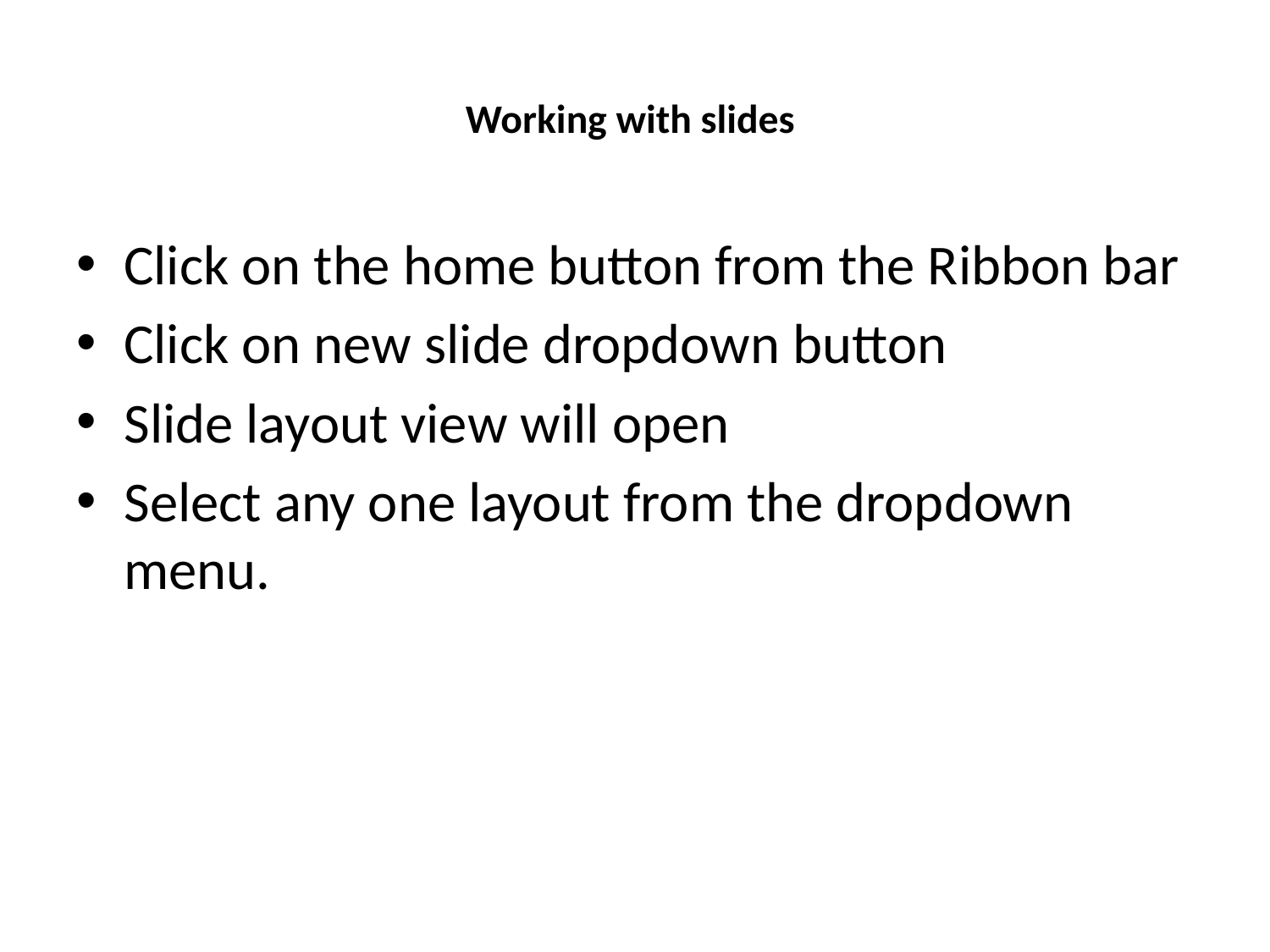

# Working with slides
Click on the home button from the Ribbon bar
Click on new slide dropdown button
Slide layout view will open
Select any one layout from the dropdown menu.